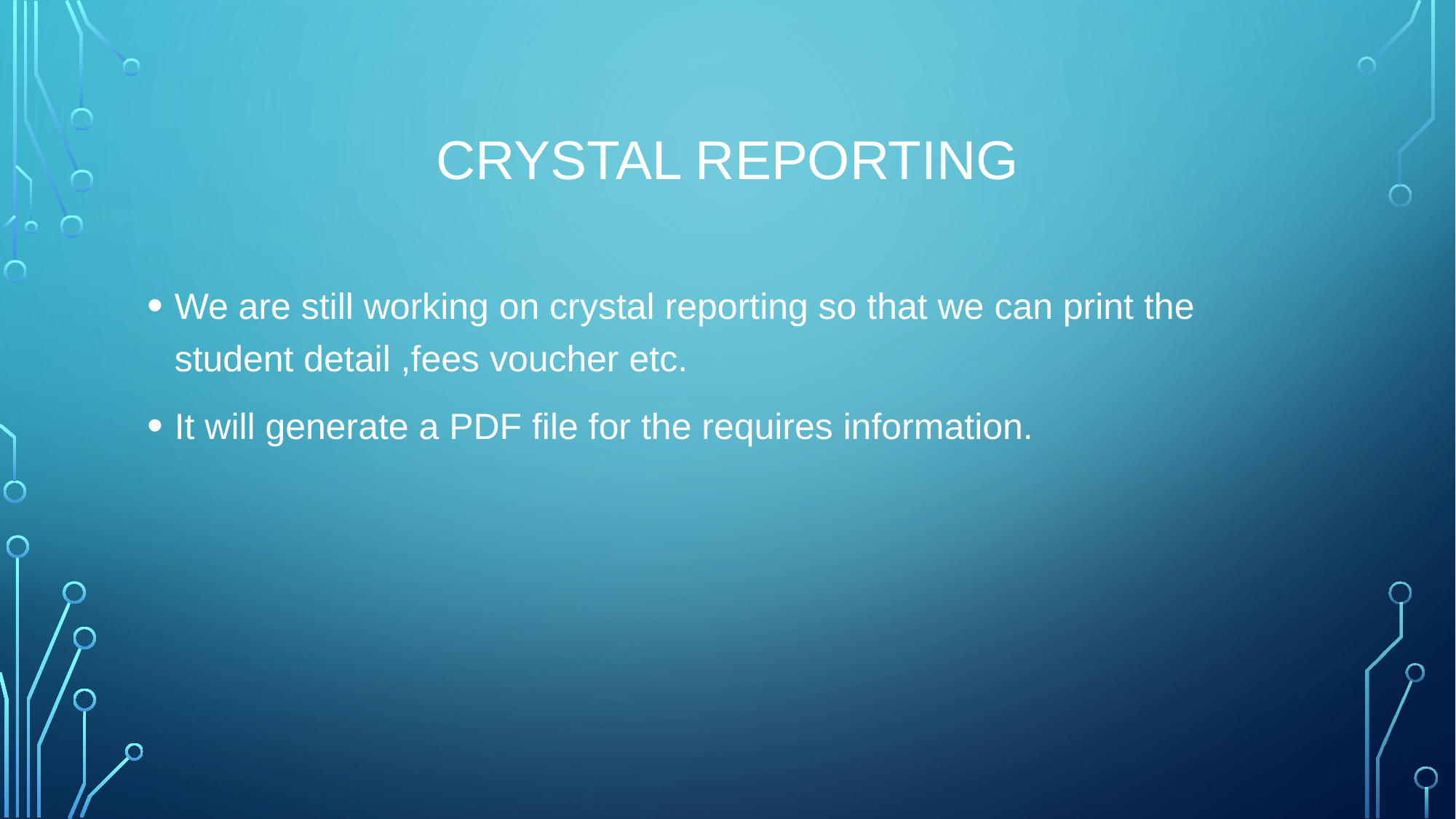

# Crystal reporting
We are still working on crystal reporting so that we can print the student detail ,fees voucher etc.
It will generate a PDF file for the requires information.